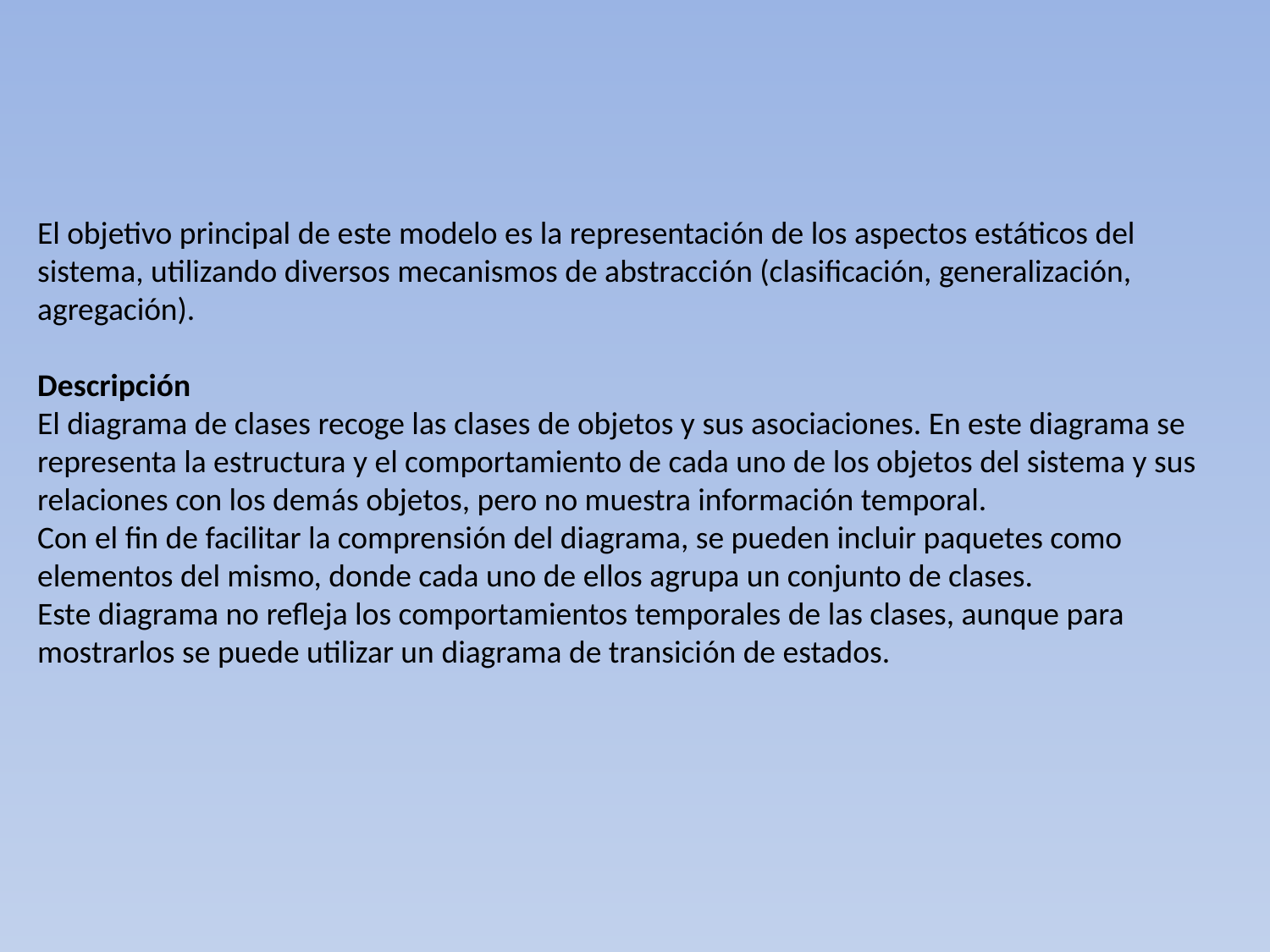

El objetivo principal de este modelo es la representación de los aspectos estáticos del sistema, utilizando diversos mecanismos de abstracción (clasificación, generalización, agregación).

Descripción
El diagrama de clases recoge las clases de objetos y sus asociaciones. En este diagrama se representa la estructura y el comportamiento de cada uno de los objetos del sistema y sus relaciones con los demás objetos, pero no muestra información temporal.
Con el fin de facilitar la comprensión del diagrama, se pueden incluir paquetes como elementos del mismo, donde cada uno de ellos agrupa un conjunto de clases.
Este diagrama no refleja los comportamientos temporales de las clases, aunque para mostrarlos se puede utilizar un diagrama de transición de estados.